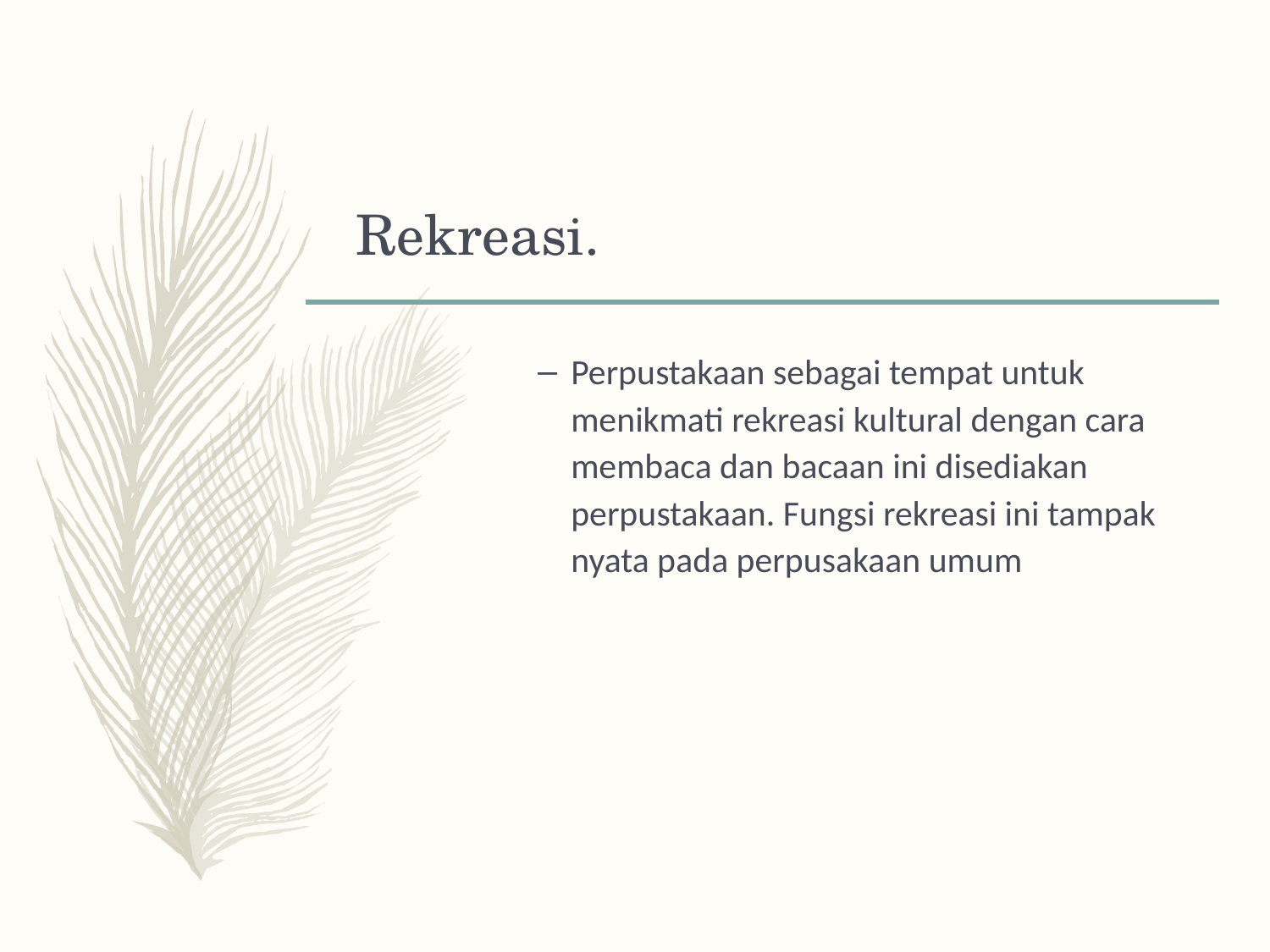

# Rekreasi.
Perpustakaan sebagai tempat untuk menikmati rekreasi kultural dengan cara membaca dan bacaan ini disediakan perpustakaan. Fungsi rekreasi ini tampak nyata pada perpusakaan umum